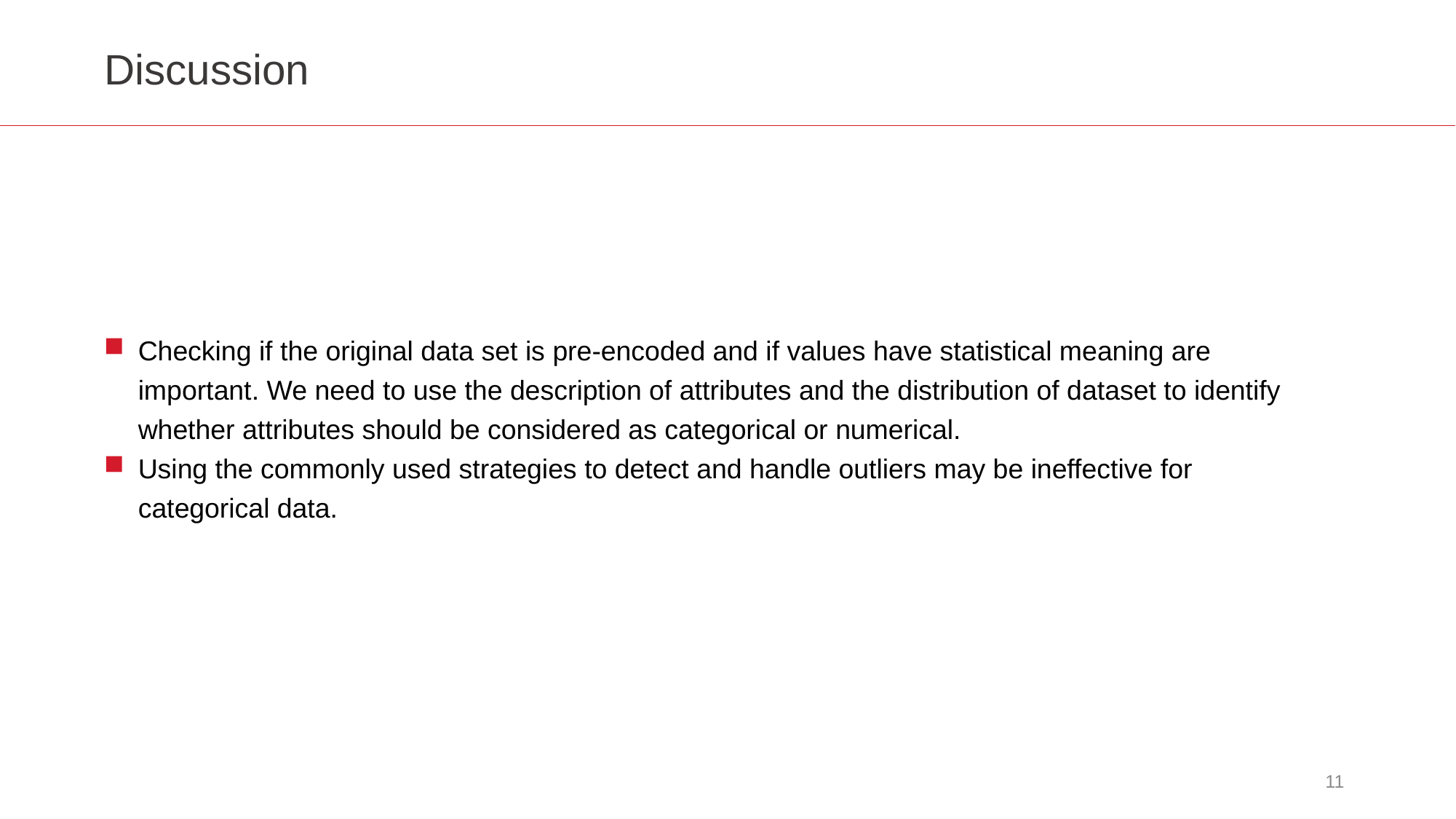

Discussion

Checking if the original data set is pre-encoded and if values have statistical meaning are important. We need to use the description of attributes and the distribution of dataset to identify whether attributes should be considered as categorical or numerical.
Using the commonly used strategies to detect and handle outliers may be ineffective for categorical data.
11